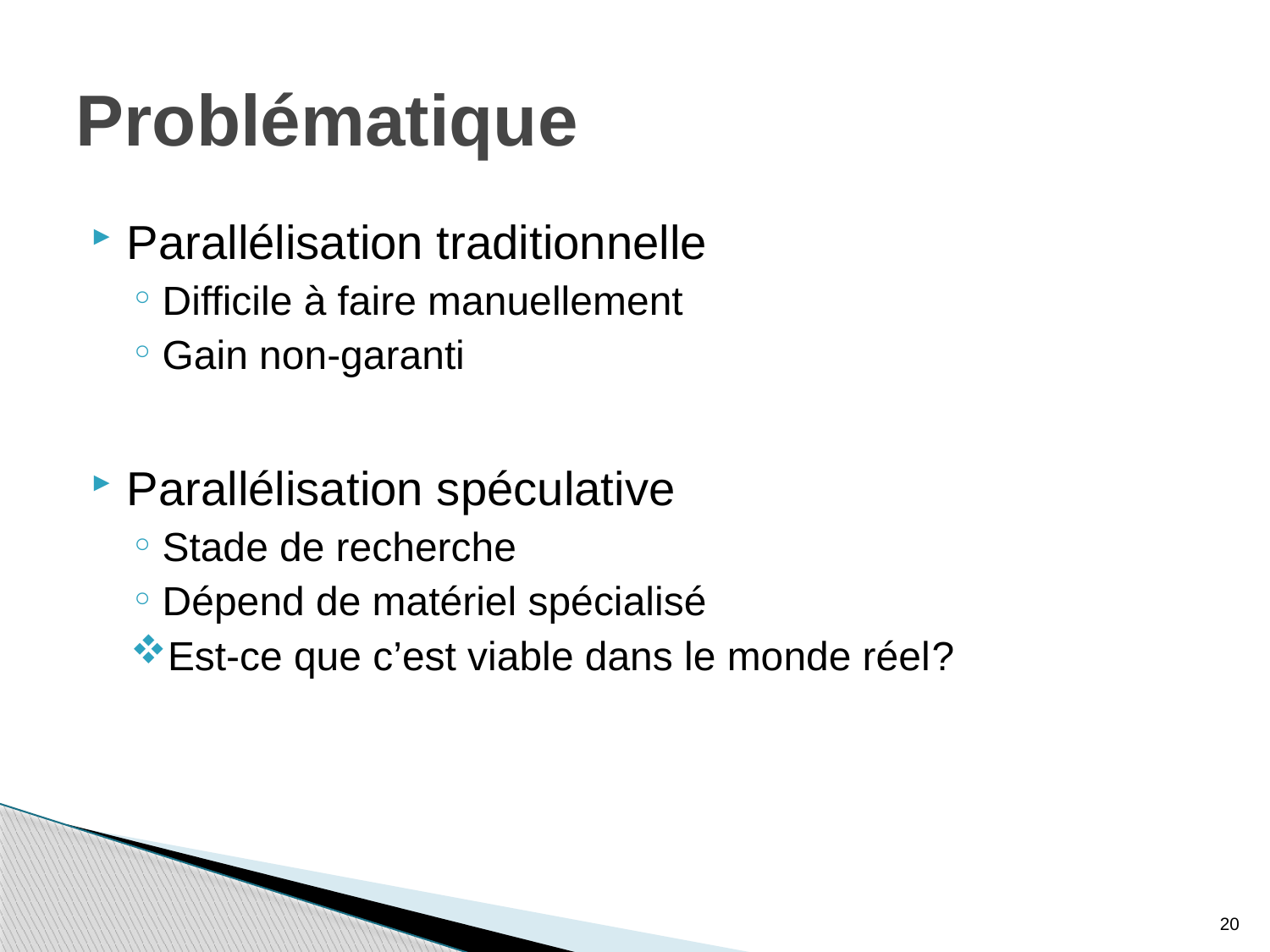

# Problématique
Parallélisation traditionnelle
Difficile à faire manuellement
Gain non-garanti

Parallélisation spéculative
Stade de recherche
Dépend de matériel spécialisé
Est-ce que c’est viable dans le monde réel?
20